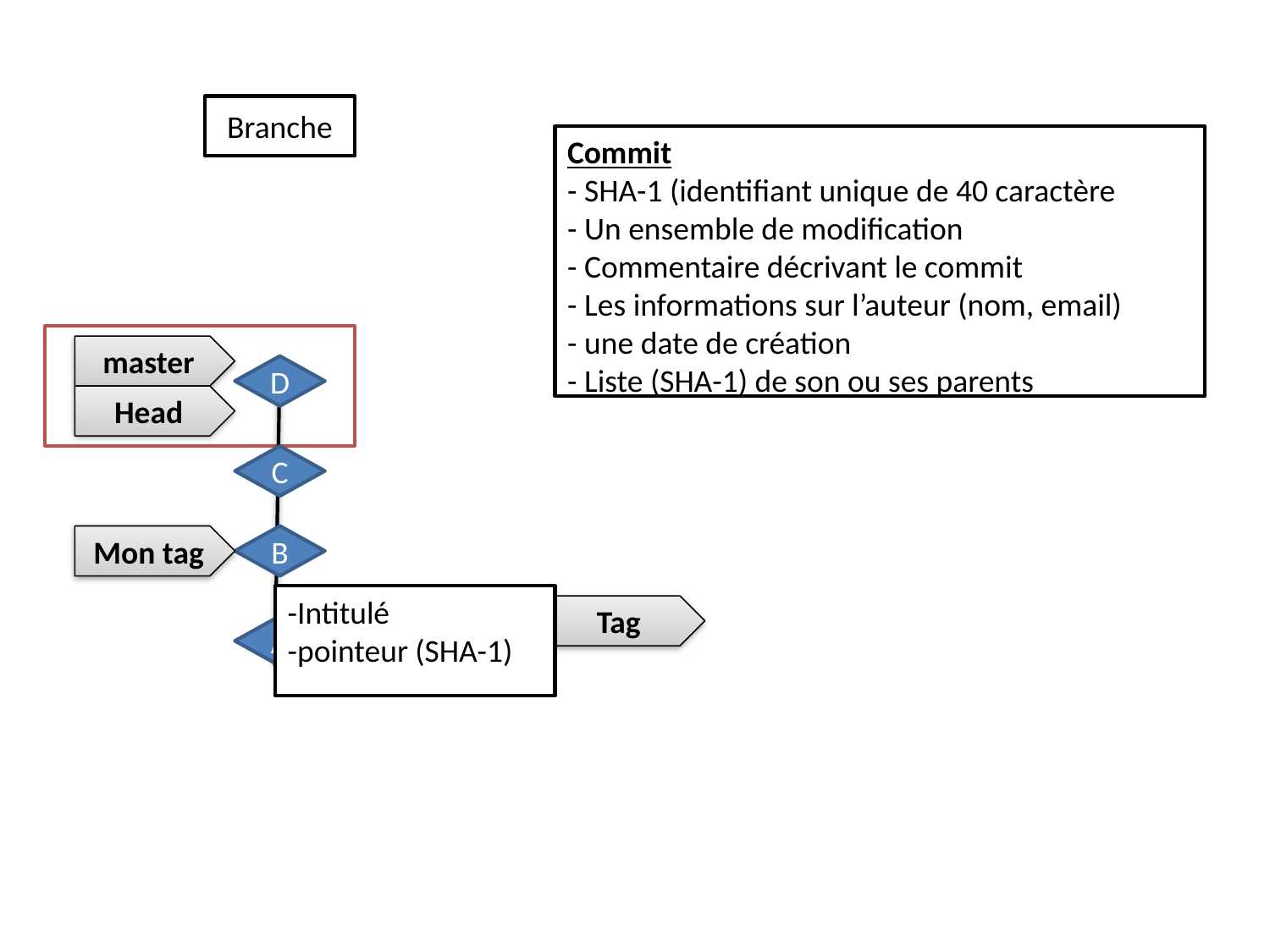

Branche
Commit
- SHA-1 (identifiant unique de 40 caractère
- Un ensemble de modification
- Commentaire décrivant le commit
- Les informations sur l’auteur (nom, email)
- une date de création
- Liste (SHA-1) de son ou ses parents

master
D
Head
C
Mon tag
B
-Intitulé
-pointeur (SHA-1)
Tag
A